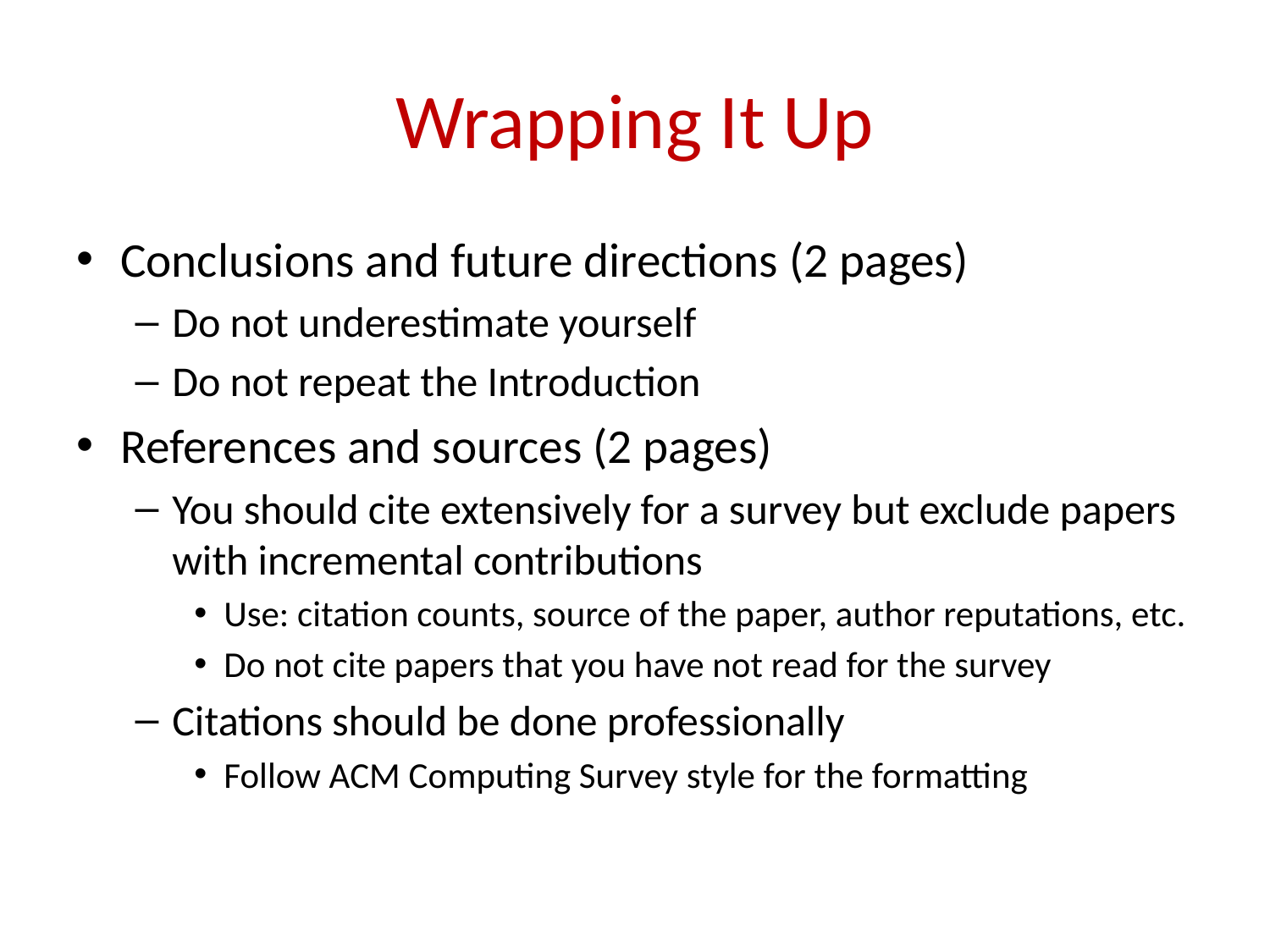

# Wrapping It Up
Conclusions and future directions (2 pages)
Do not underestimate yourself
Do not repeat the Introduction
References and sources (2 pages)
You should cite extensively for a survey but exclude papers with incremental contributions
Use: citation counts, source of the paper, author reputations, etc.
Do not cite papers that you have not read for the survey
Citations should be done professionally
Follow ACM Computing Survey style for the formatting